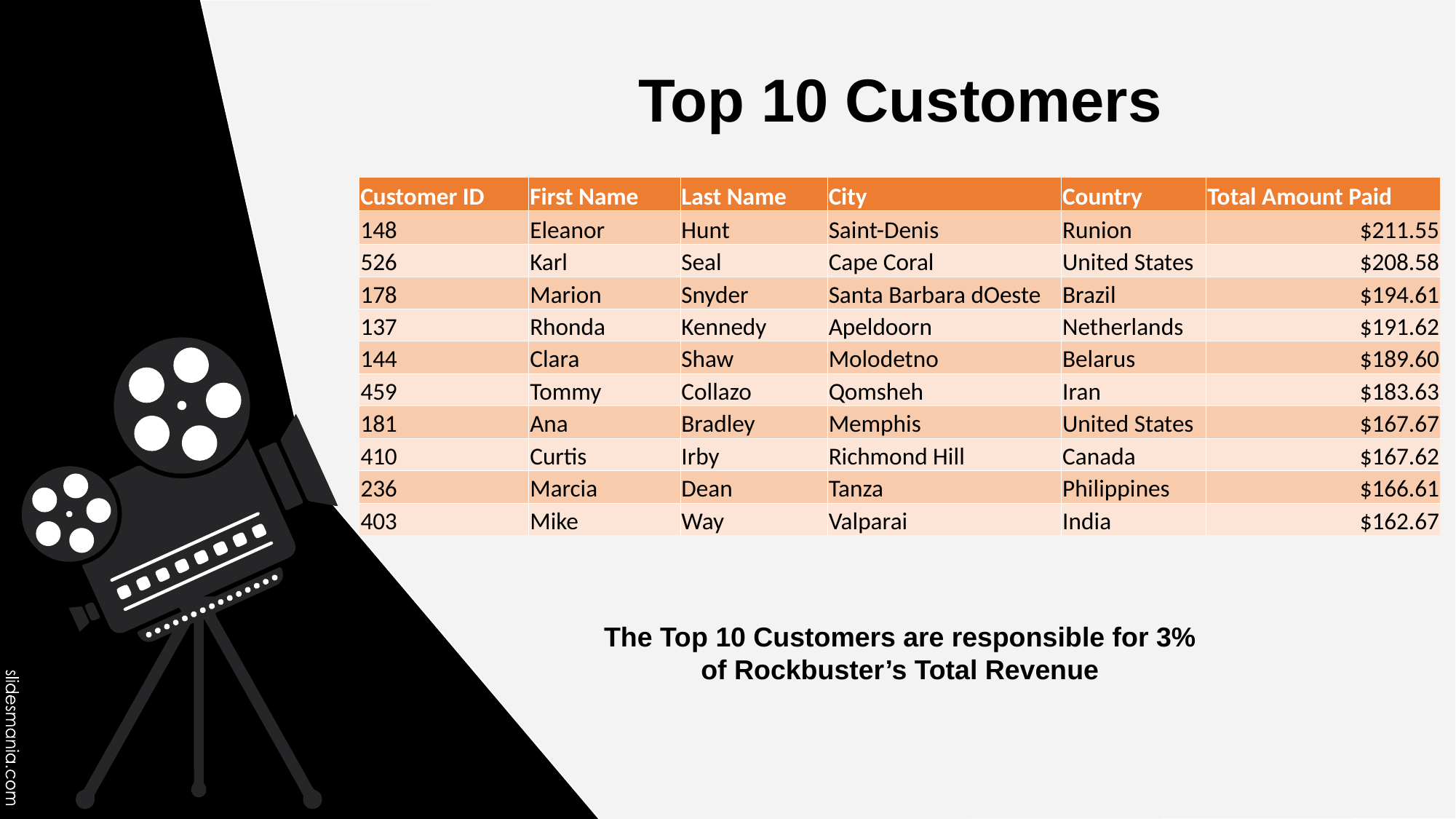

# Top 10 Customers
| Customer ID | First Name | Last Name | City | Country | Total Amount Paid |
| --- | --- | --- | --- | --- | --- |
| 148 | Eleanor | Hunt | Saint-Denis | Runion | $211.55 |
| 526 | Karl | Seal | Cape Coral | United States | $208.58 |
| 178 | Marion | Snyder | Santa Barbara dOeste | Brazil | $194.61 |
| 137 | Rhonda | Kennedy | Apeldoorn | Netherlands | $191.62 |
| 144 | Clara | Shaw | Molodetno | Belarus | $189.60 |
| 459 | Tommy | Collazo | Qomsheh | Iran | $183.63 |
| 181 | Ana | Bradley | Memphis | United States | $167.67 |
| 410 | Curtis | Irby | Richmond Hill | Canada | $167.62 |
| 236 | Marcia | Dean | Tanza | Philippines | $166.61 |
| 403 | Mike | Way | Valparai | India | $162.67 |
The Top 10 Customers are responsible for 3% of Rockbuster’s Total Revenue